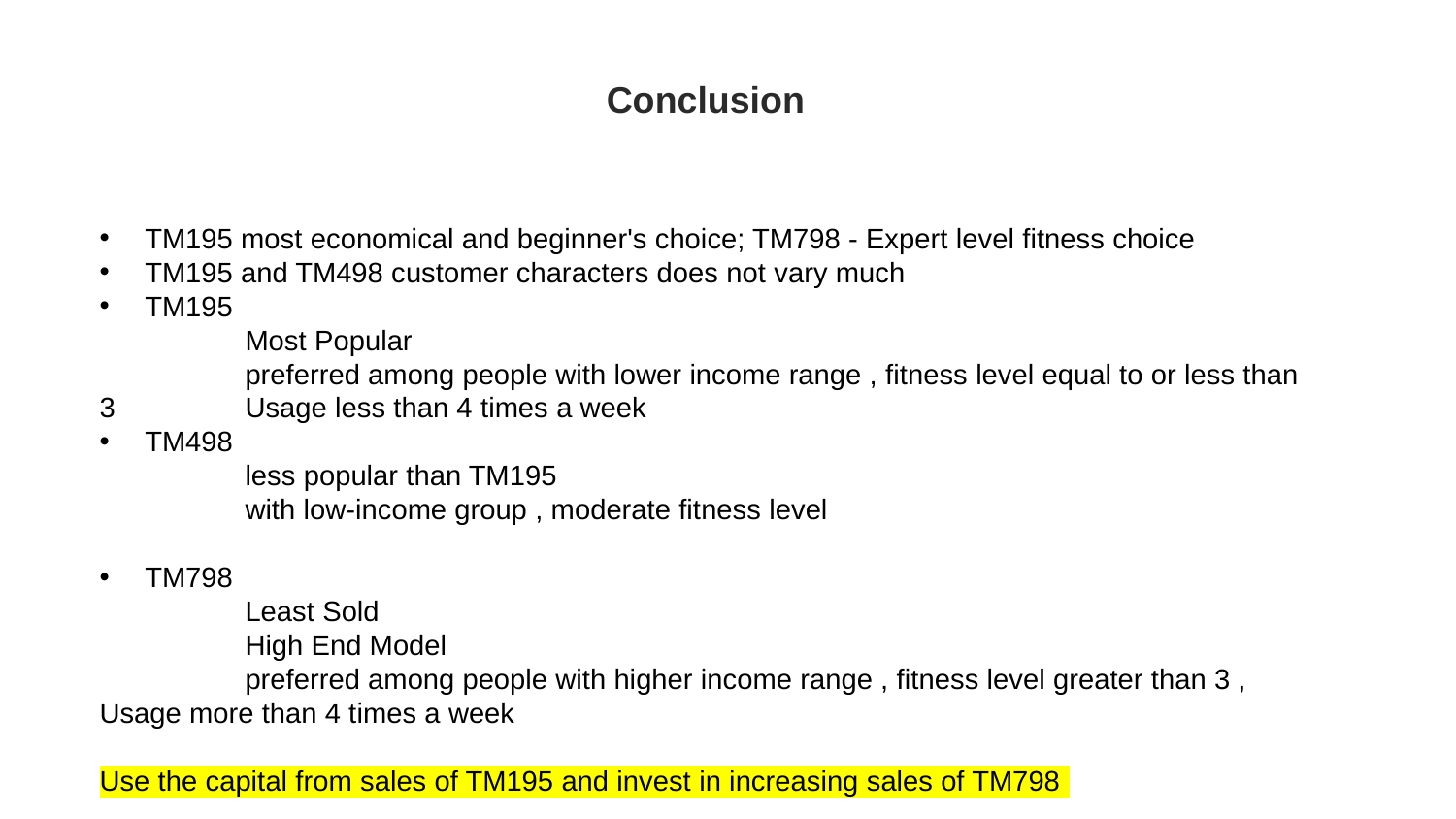

Conclusion
TM195 most economical and beginner's choice; TM798 - Expert level fitness choice
TM195 and TM498 customer characters does not vary much
TM195
	Most Popular
	preferred among people with lower income range , fitness level equal to or less than 3  	Usage less than 4 times a week
TM498
	less popular than TM195
	with low-income group , moderate fitness level

TM798
	Least Sold
	High End Model
	preferred among people with higher income range , fitness level greater than 3 , 	Usage more than 4 times a week

Use the capital from sales of TM195 and invest in increasing sales of TM798